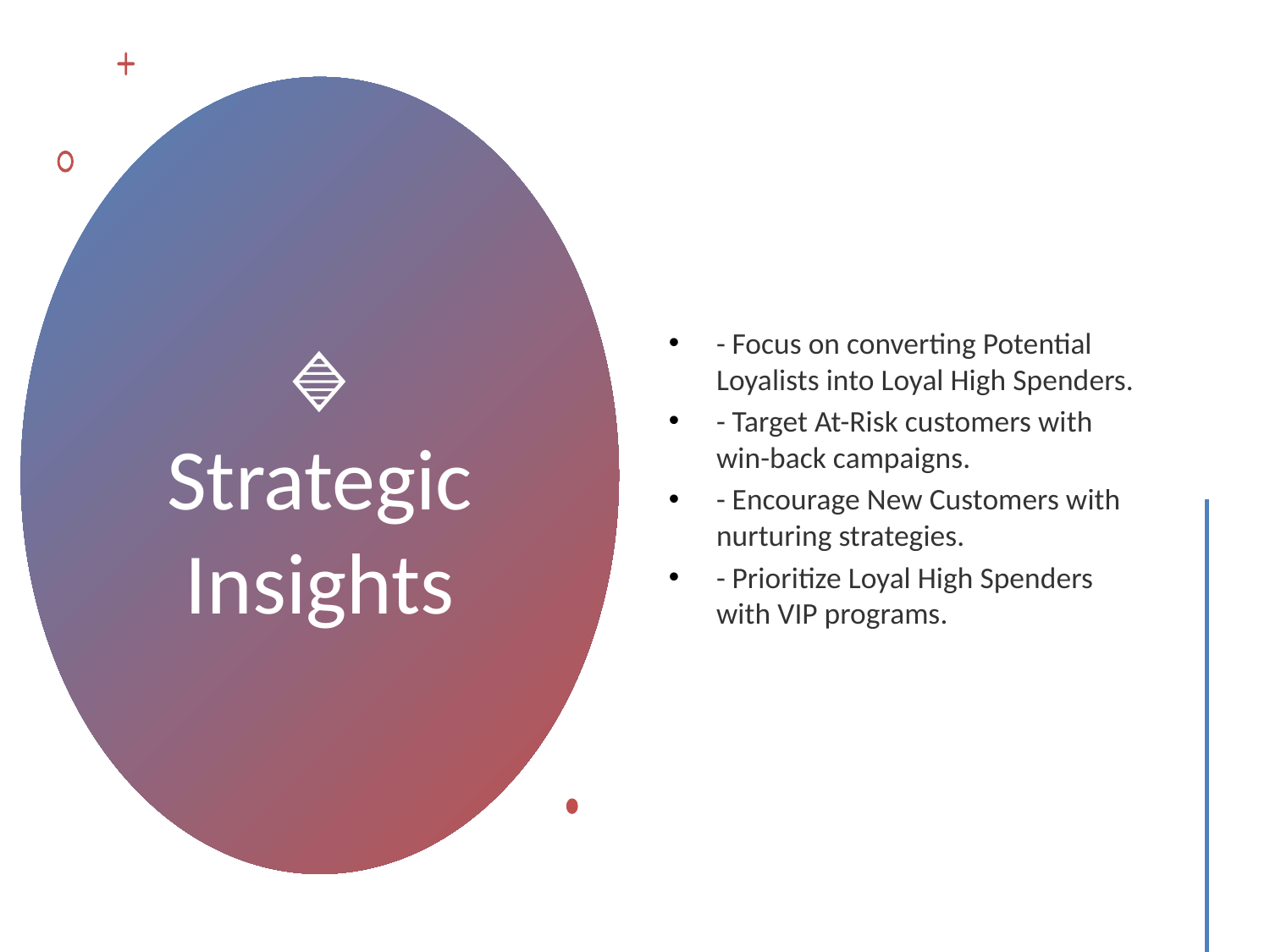

- Focus on converting Potential Loyalists into Loyal High Spenders.
- Target At-Risk customers with win-back campaigns.
- Encourage New Customers with nurturing strategies.
- Prioritize Loyal High Spenders with VIP programs.

# 🔹 Strategic Insights